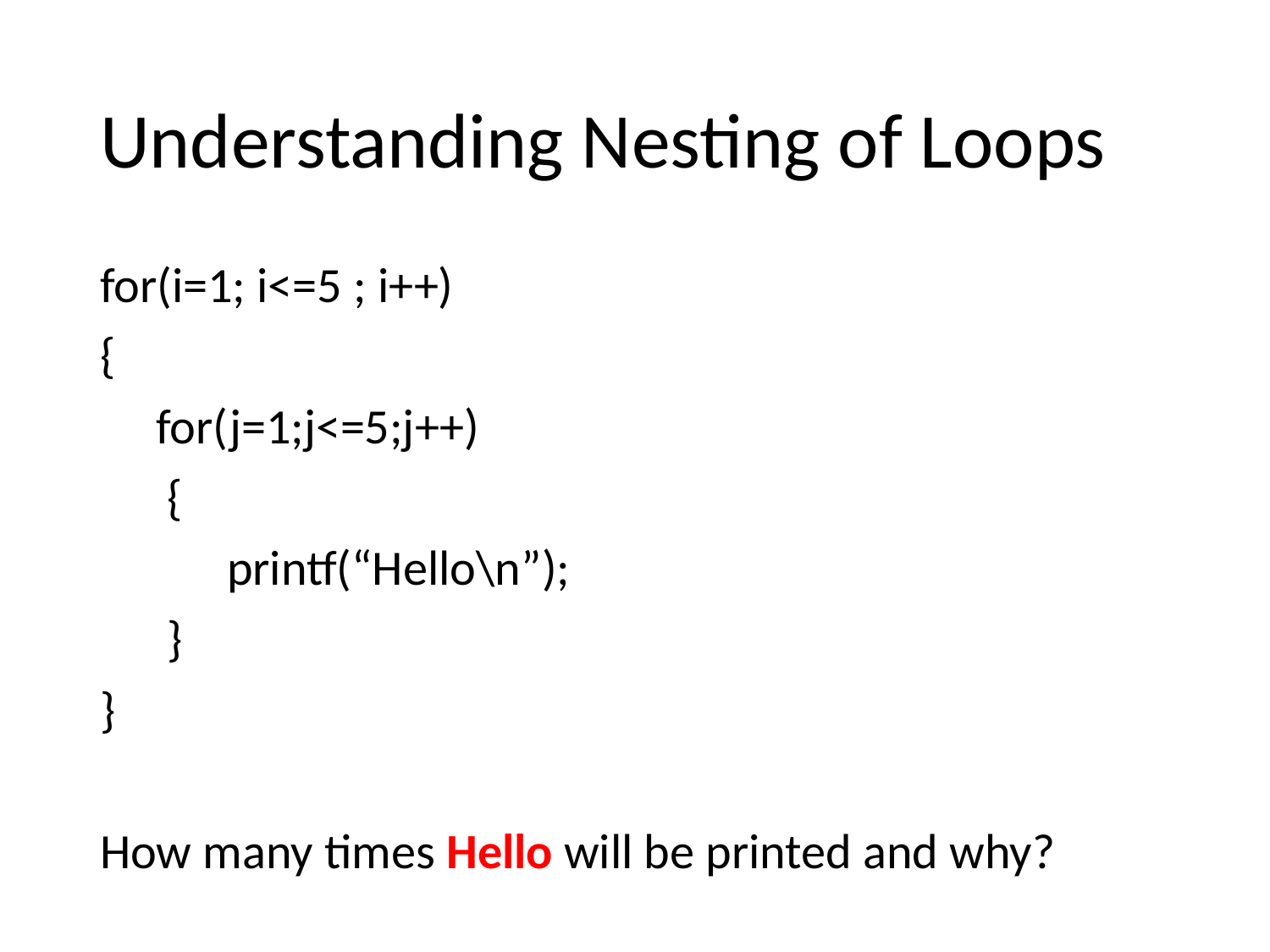

# Understanding Nesting of Loops
for(i=1; i<=5 ; i++)
{
     for(j=1;j<=5;j++)
      {
	printf(“Hello\n”);
      }
}

How many times Hello will be printed and why?